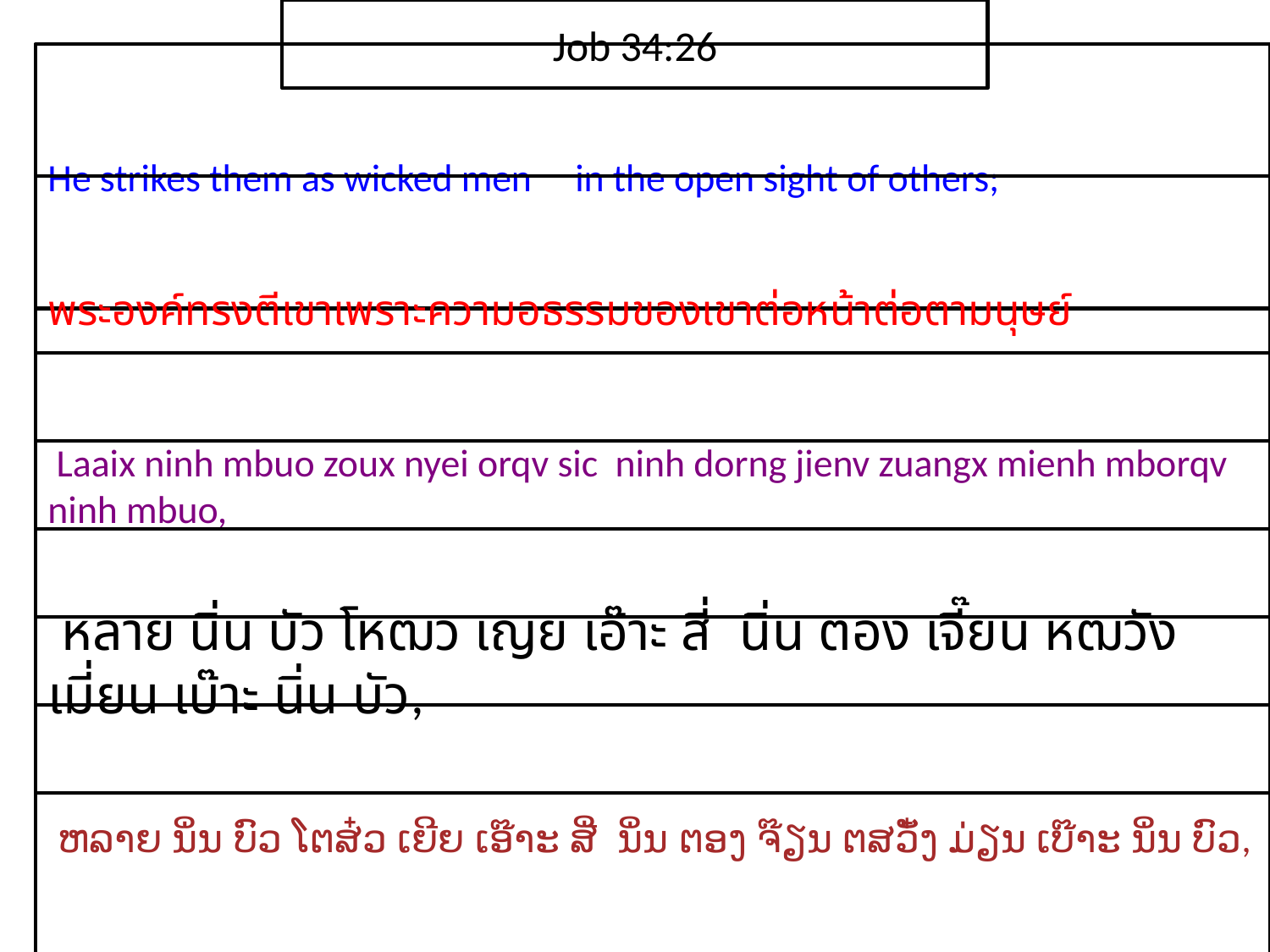

Job 34:26
He strikes them as wicked men     in the open sight of others;
​พระ​องค์​ทรง​ตี​เขา​เพราะ​ความ​อธรรม​ของ​เขาต่อ​หน้า​ต่อ​ตา​มนุษย์
 Laaix ninh mbuo zoux nyei orqv sic  ninh dorng jienv zuangx mienh mborqv ninh mbuo,
 หลาย นิ่น บัว โหฒว เญย เอ๊าะ สี่  นิ่น ตอง เจี๊ยน หฒวัง เมี่ยน เบ๊าะ นิ่น บัว,
 ຫລາຍ ນິ່ນ ບົວ ໂຕສ໋ວ ເຍີຍ ເອ໊າະ ສີ່  ນິ່ນ ຕອງ ຈ໊ຽນ ຕສວັ໋ງ ມ່ຽນ ເບ໊າະ ນິ່ນ ບົວ,